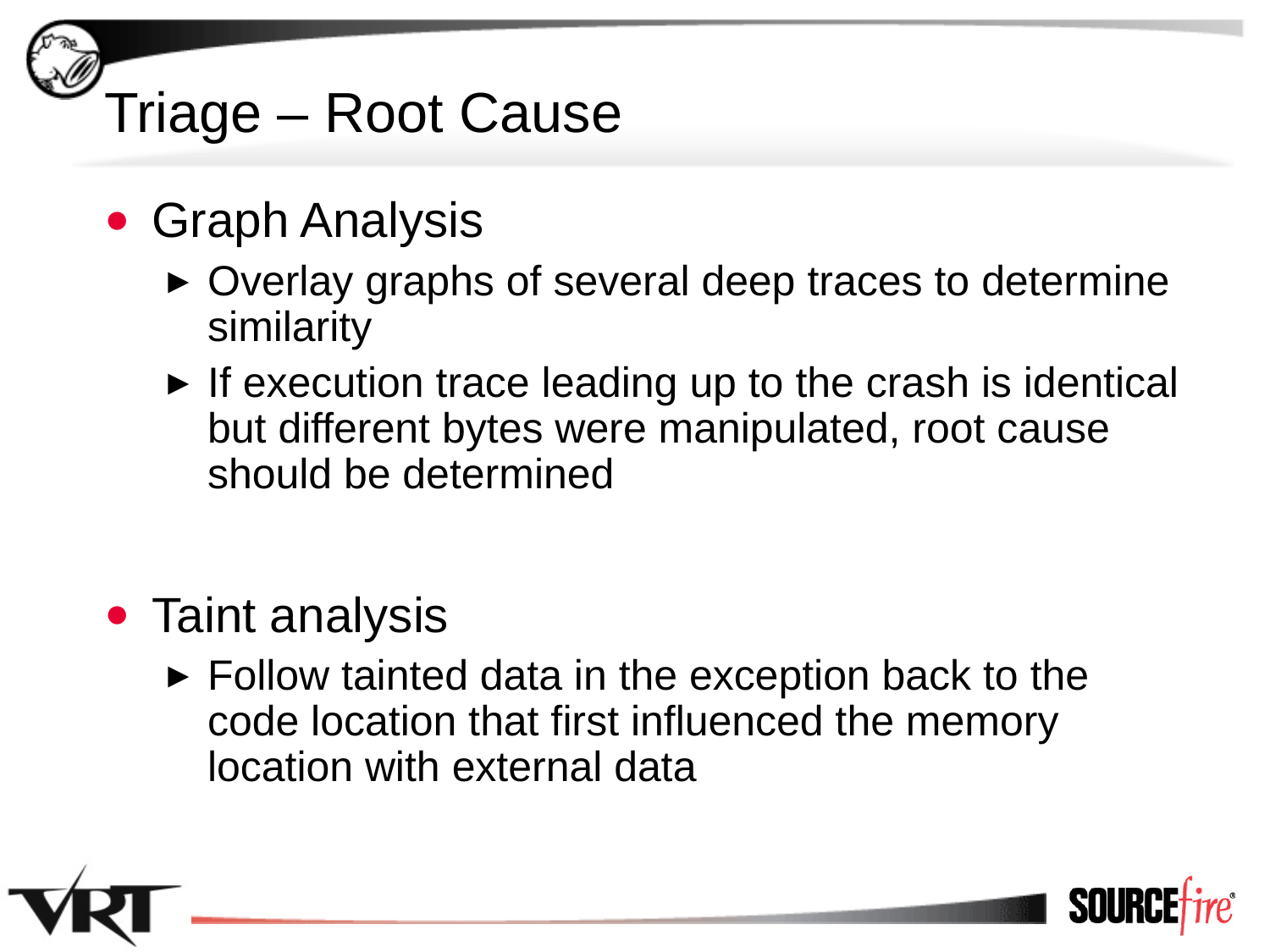

# Triage – Root Cause
Graph Analysis
Overlay graphs of several deep traces to determine similarity
If execution trace leading up to the crash is identical but different bytes were manipulated, root cause should be determined

Taint analysis
Follow tainted data in the exception back to the code location that first influenced the memory location with external data